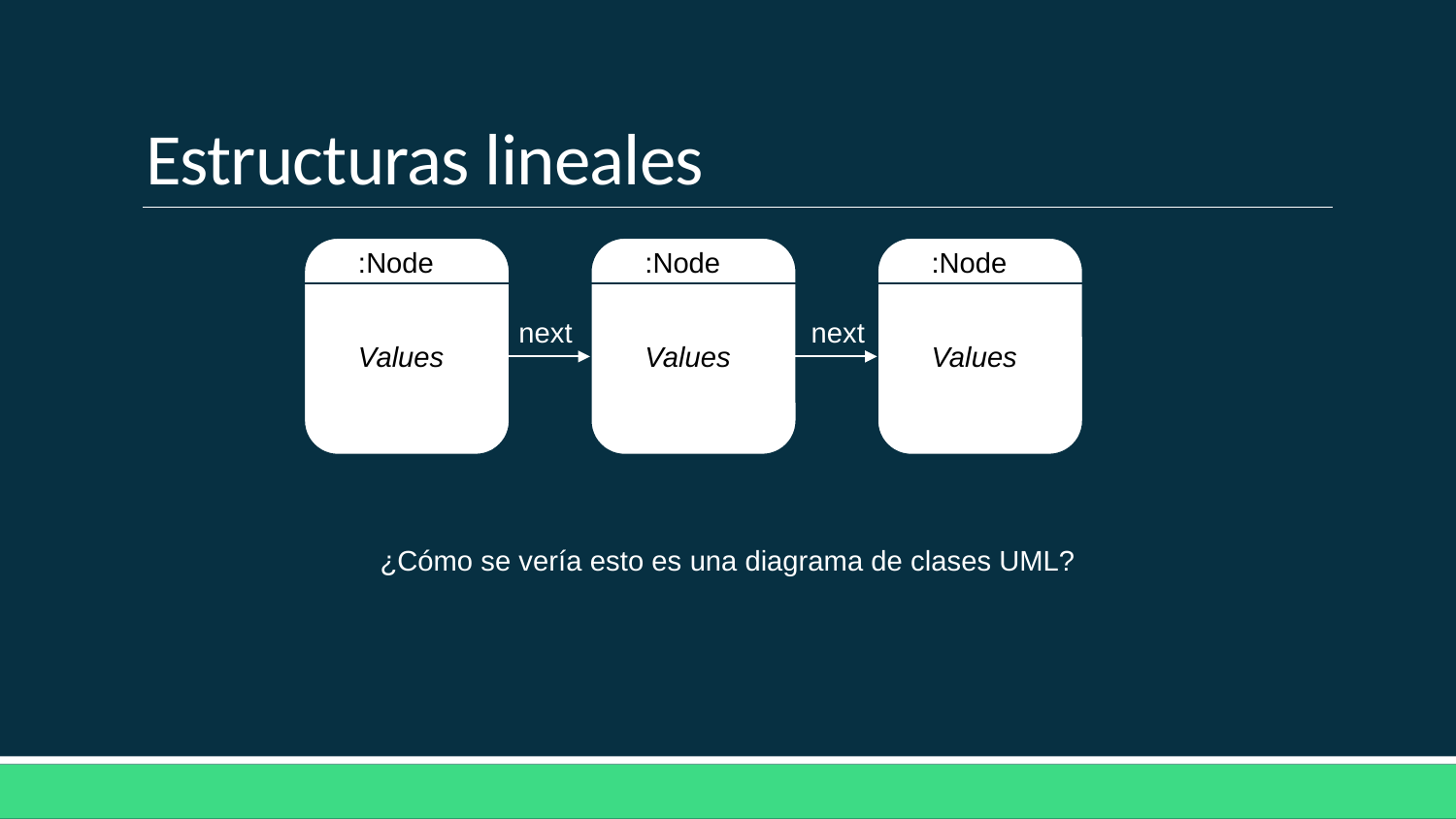

# Estructuras lineales

:Node

:Node

:Node
next
next
Values
Values
Values
¿Cómo se vería esto es una diagrama de clases UML?